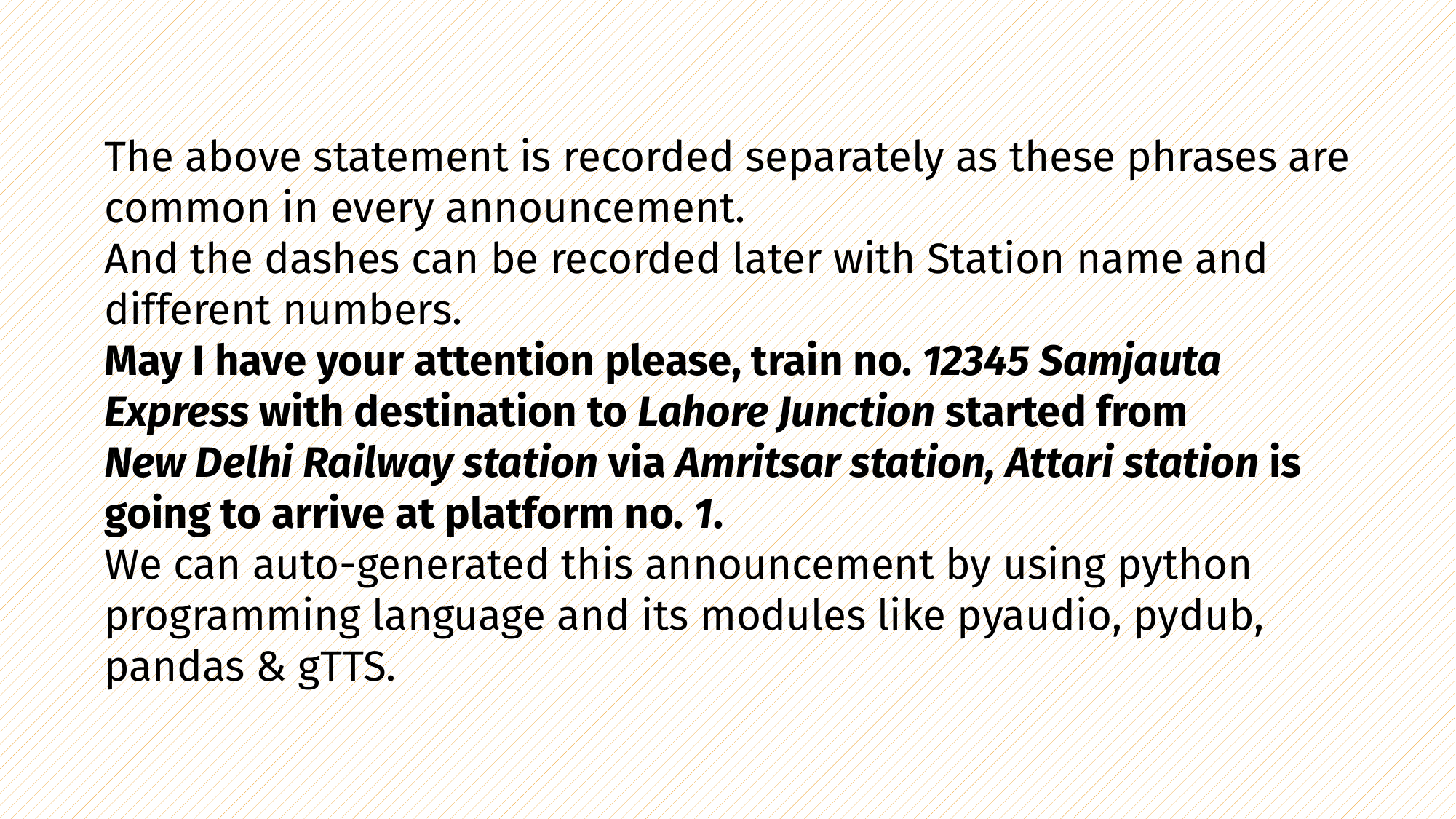

The above statement is recorded separately as these phrases are common in every announcement.
And the dashes can be recorded later with Station name and different numbers.
May I have your attention please, train no. 12345 Samjauta Express with destination to Lahore Junction started from New Delhi Railway station via Amritsar station, Attari station is going to arrive at platform no. 1.
We can auto-generated this announcement by using python programming language and its modules like pyaudio, pydub, pandas & gTTS.